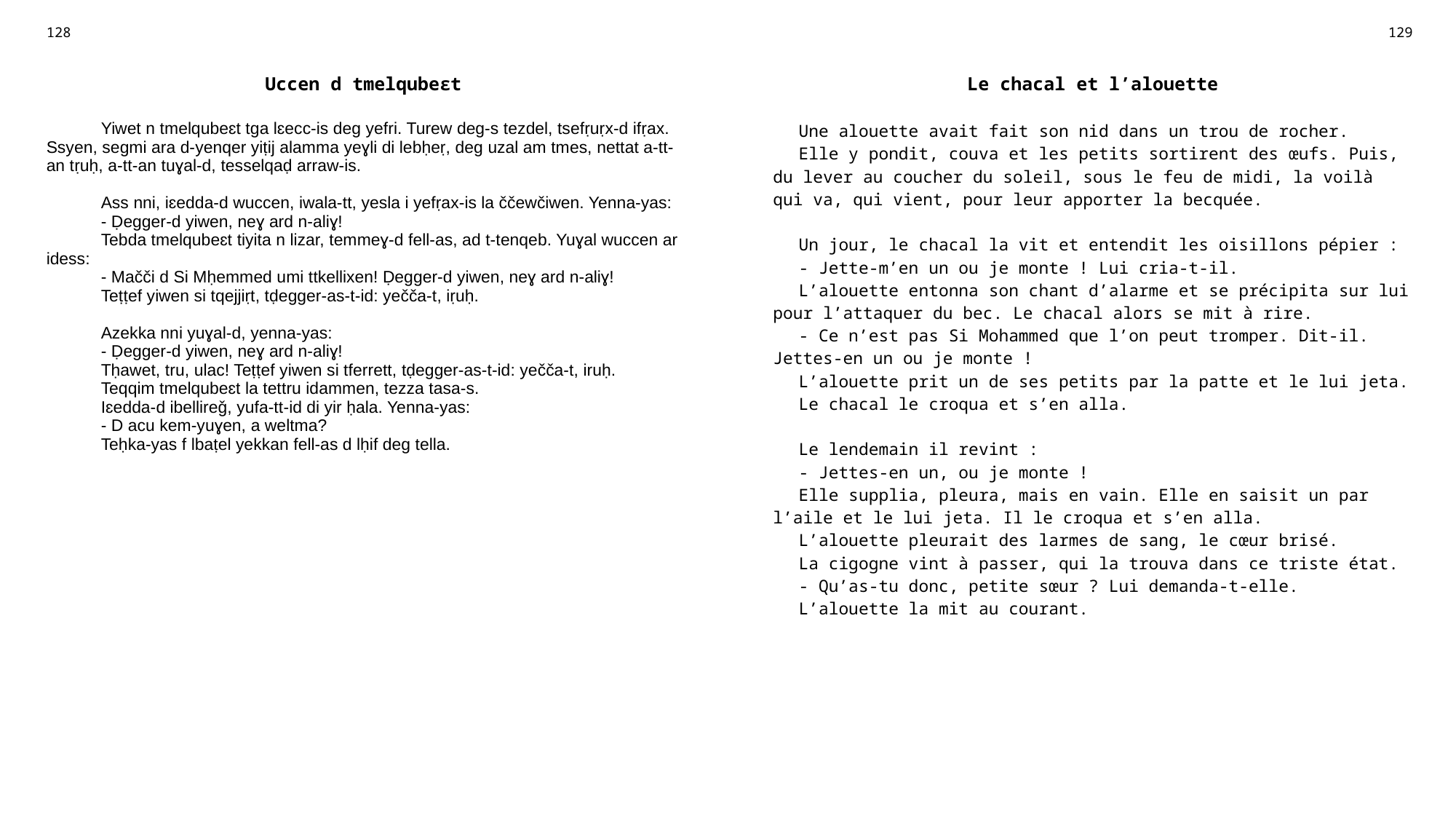

| 128 |  | 129 |
| --- | --- | --- |
| Uccen d tmelqubeɛt |  | Le chacal et l’alouette |
| Yiwet n tmelqubeɛt tga lɛecc-is deg yefri. Turew deg-s tezdel, tsefṛuṛx-d ifṛax. Ssyen, segmi ara d-yenqer yiṭij alamma yeɣli di lebḥeṛ, deg uzal am tmes, nettat a-tt-an tṛuḥ, a-tt-an tuɣal-d, tesselqaḍ arraw-is. Ass nni, iɛedda-d wuccen, iwala-tt, yesla i yefṛax-is la ččewčiwen. Yenna-yas: - Ḍegger-d yiwen, neɣ ard n-aliɣ! Tebda tmelqubeɛt tiyita n lizar, temmeɣ-d fell-as, ad t-tenqeb. Yuɣal wuccen ar idess: - Mačči d Si Mḥemmed umi ttkellixen! Ḍegger-d yiwen, neɣ ard n-aliɣ! Teṭṭef yiwen si tqejjiṛt, tḍegger-as-t-id: yečča-t, iṛuḥ. Azekka nni yuɣal-d, yenna-yas: - Ḍegger-d yiwen, neɣ ard n-aliɣ! Tḥawet, tru, ulac! Teṭṭef yiwen si tferrett, tḍegger-as-t-id: yečča-t, iruḥ. Teqqim tmelqubeɛt la tettru idammen, tezza tasa-s. Iɛedda-d ibellireǧ, yufa-tt-id di yir ḥala. Yenna-yas: - D acu kem-yuɣen, a weltma? Teḥka-yas f lbaṭel yekkan fell-as d lḥif deg tella. |  | Une alouette avait fait son nid dans un trou de rocher. Elle y pondit, couva et les petits sortirent des œufs. Puis, du lever au coucher du soleil, sous le feu de midi, la voilà qui va, qui vient, pour leur apporter la becquée. Un jour, le chacal la vit et entendit les oisillons pépier : - Jette-m’en un ou je monte ! Lui cria-t-il. L’alouette entonna son chant d’alarme et se précipita sur lui pour l’attaquer du bec. Le chacal alors se mit à rire. - Ce n’est pas Si Mohammed que l’on peut tromper. Dit-il. Jettes-en un ou je monte ! L’alouette prit un de ses petits par la patte et le lui jeta. Le chacal le croqua et s’en alla. Le lendemain il revint : - Jettes-en un, ou je monte ! Elle supplia, pleura, mais en vain. Elle en saisit un par l’aile et le lui jeta. Il le croqua et s’en alla. L’alouette pleurait des larmes de sang, le cœur brisé. La cigogne vint à passer, qui la trouva dans ce triste état. - Qu’as-tu donc, petite sœur ? Lui demanda-t-elle. L’alouette la mit au courant. |